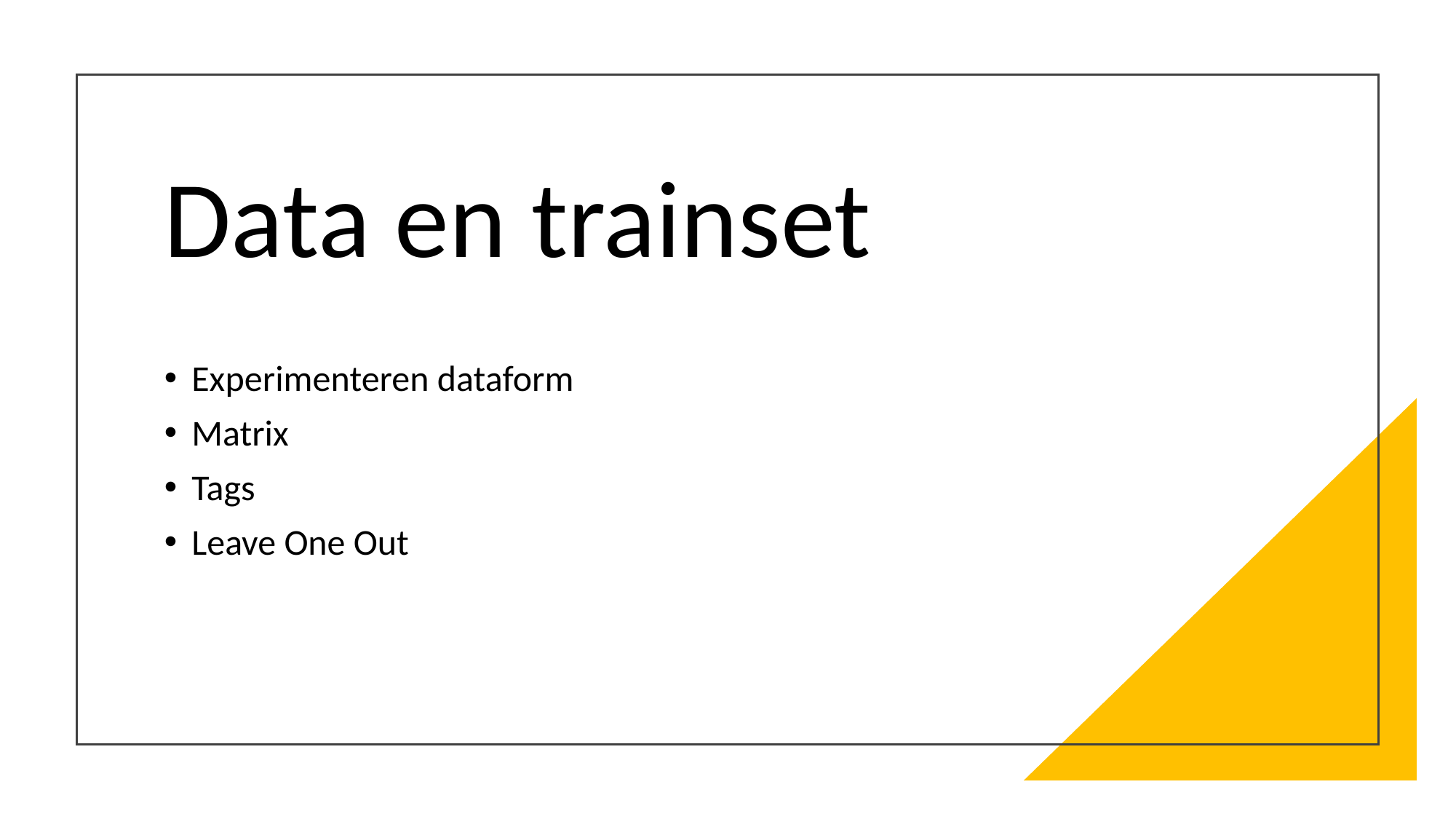

# Data en trainset
Experimenteren dataform
Matrix
Tags
Leave One Out